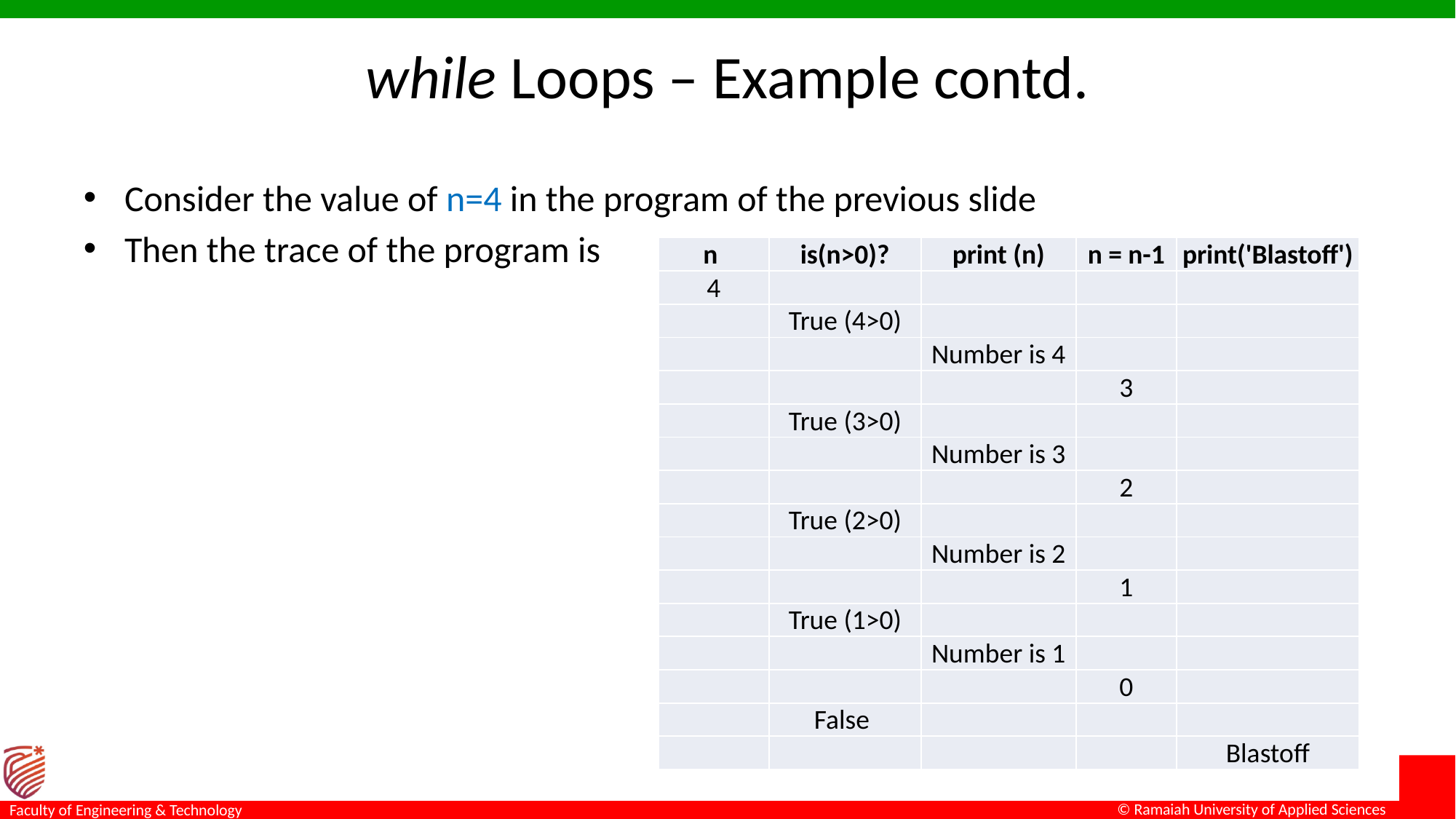

# while Loops – Example contd.
Consider the value of n=4 in the program of the previous slide
Then the trace of the program is

| n | is(n>0)? | print (n) | n = n-1 | print('Blastoff') |
| --- | --- | --- | --- | --- |
| 4 |  |  |  |  |
|  | True (4>0) |  |  |  |
|  |  | Number is 4 |  |  |
|  |  |  | 3 |  |
|  | True (3>0) |  |  |  |
|  |  | Number is 3 |  |  |
|  |  |  | 2 |  |
|  | True (2>0) |  |  |  |
|  |  | Number is 2 |  |  |
|  |  |  | 1 |  |
|  | True (1>0) |  |  |  |
|  |  | Number is 1 |  |  |
|  |  |  | 0 |  |
|  | False |  |  |  |
|  |  |  |  | Blastoff |